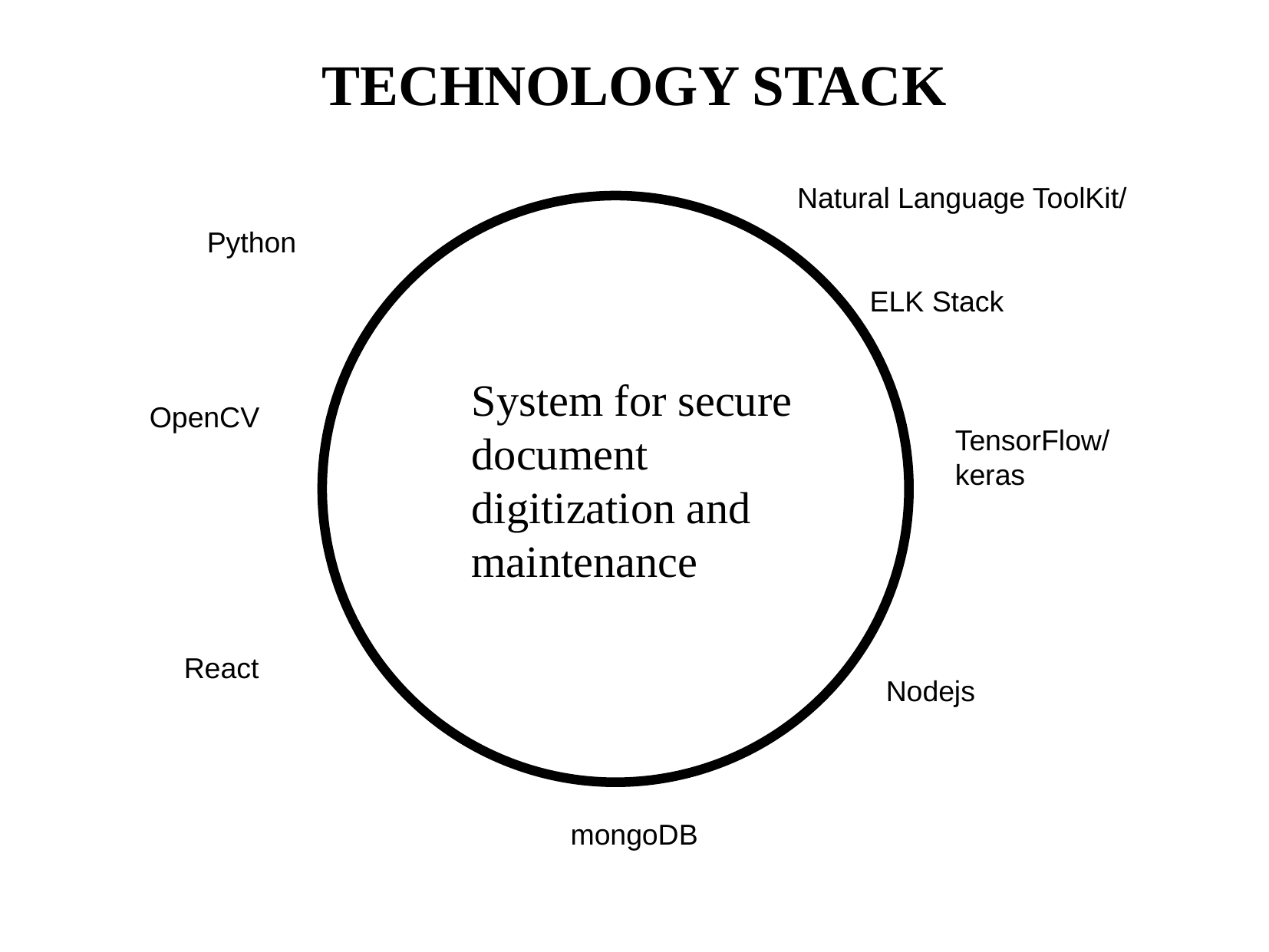

TECHNOLOGY STACK
Natural Language ToolKit/

         ELK Stack

Python
System for secure document digitization and maintenance
OpenCV
TensorFlow/ keras
React
Nodejs
mongoDB